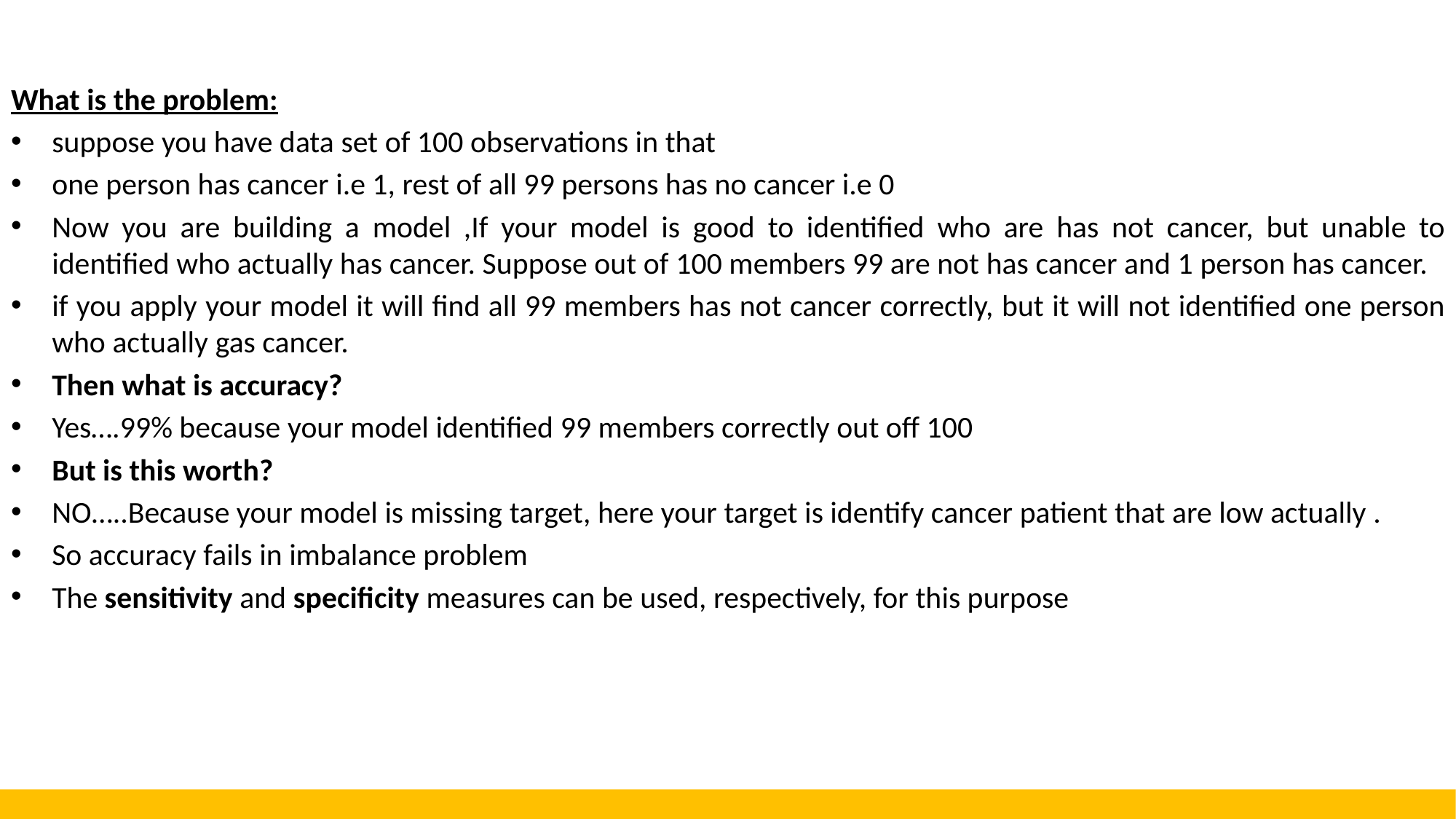

What is the problem:
suppose you have data set of 100 observations in that
one person has cancer i.e 1, rest of all 99 persons has no cancer i.e 0
Now you are building a model ,If your model is good to identified who are has not cancer, but unable to identified who actually has cancer. Suppose out of 100 members 99 are not has cancer and 1 person has cancer.
if you apply your model it will find all 99 members has not cancer correctly, but it will not identified one person who actually gas cancer.
Then what is accuracy?
Yes….99% because your model identified 99 members correctly out off 100
But is this worth?
NO…..Because your model is missing target, here your target is identify cancer patient that are low actually .
So accuracy fails in imbalance problem
The sensitivity and specificity measures can be used, respectively, for this purpose